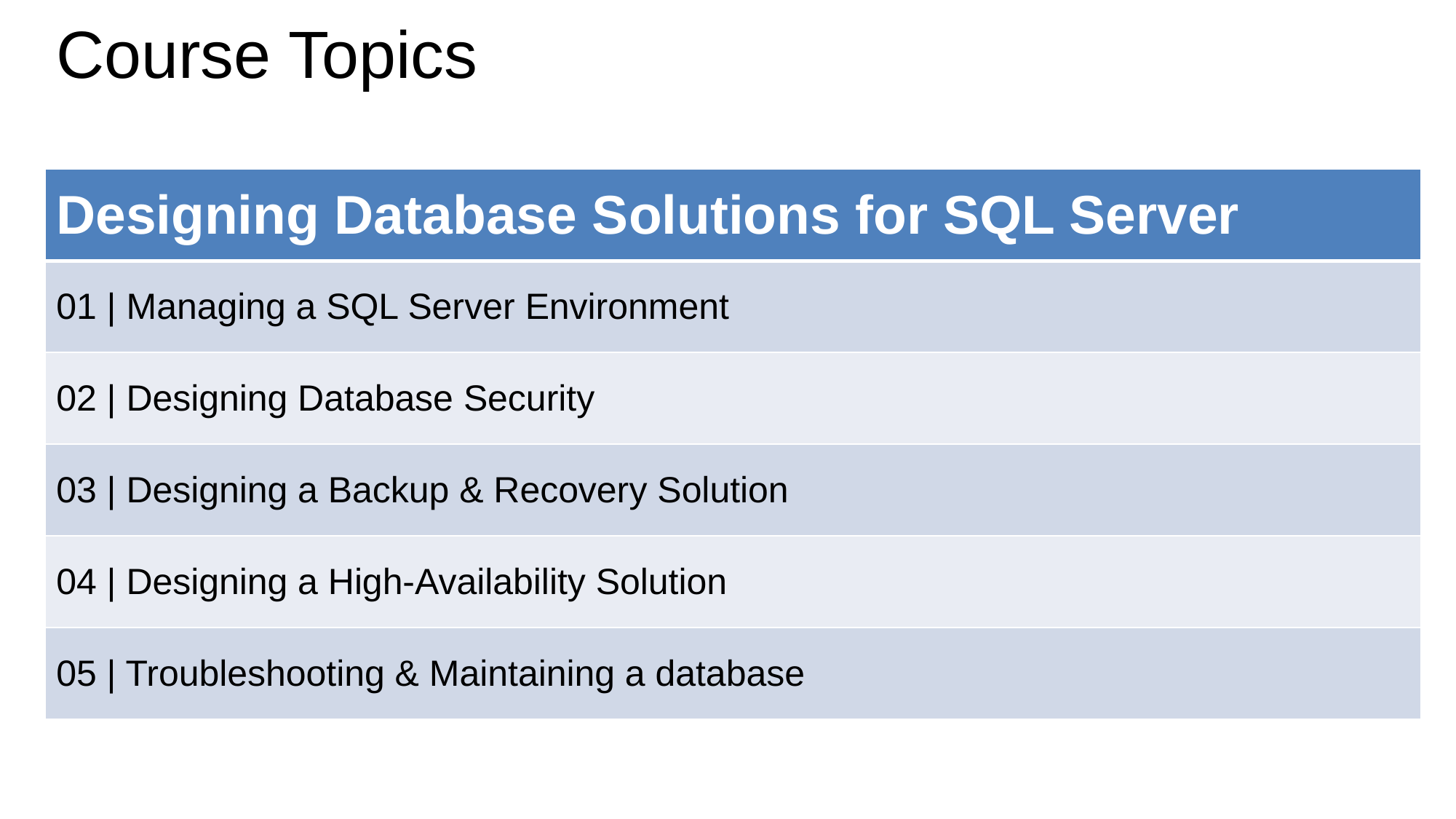

# Course Topics
| Designing Database Solutions for SQL Server |
| --- |
| 01 | Managing a SQL Server Environment |
| 02 | Designing Database Security |
| 03 | Designing a Backup & Recovery Solution |
| 04 | Designing a High-Availability Solution |
| 05 | Troubleshooting & Maintaining a database |